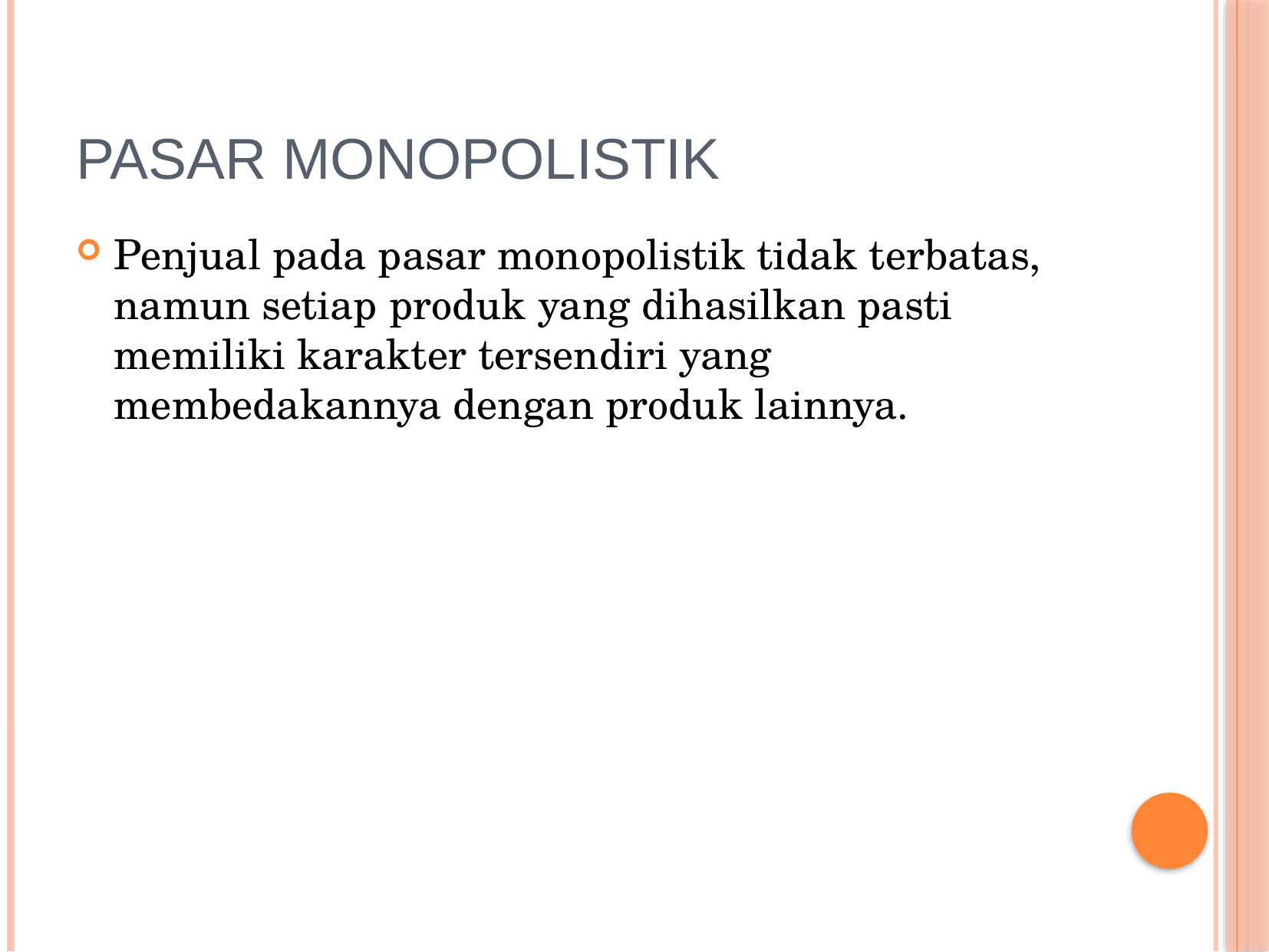

# Pasar Monopolistik
Penjual pada pasar monopolistik tidak terbatas, namun setiap produk yang dihasilkan pasti memiliki karakter tersendiri yang membedakannya dengan produk lainnya.